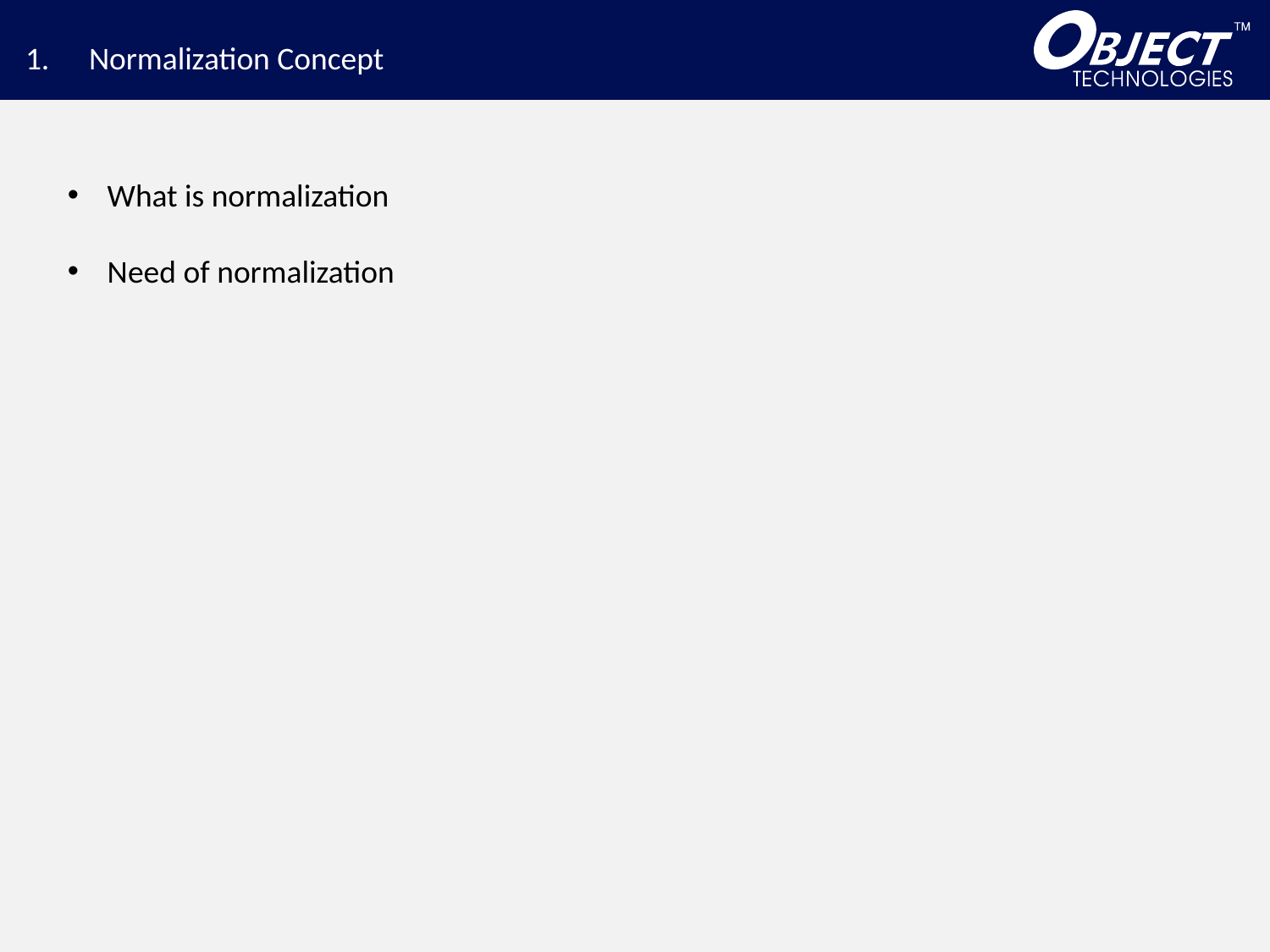

Normalization Concept
What is normalization

Need of normalization